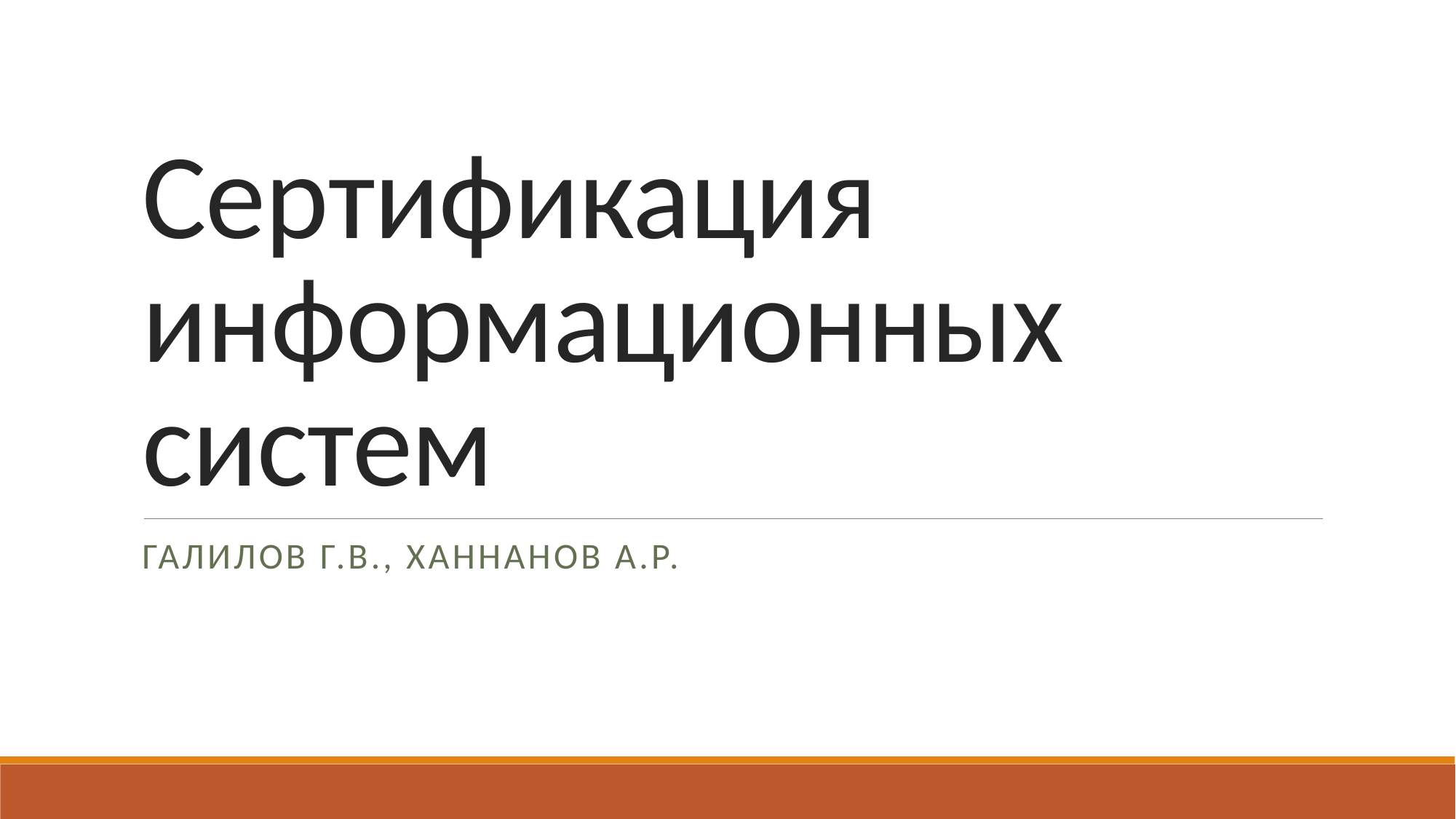

# Сертификация информационных систем
Галилов Г.В., ханнанов А.Р.